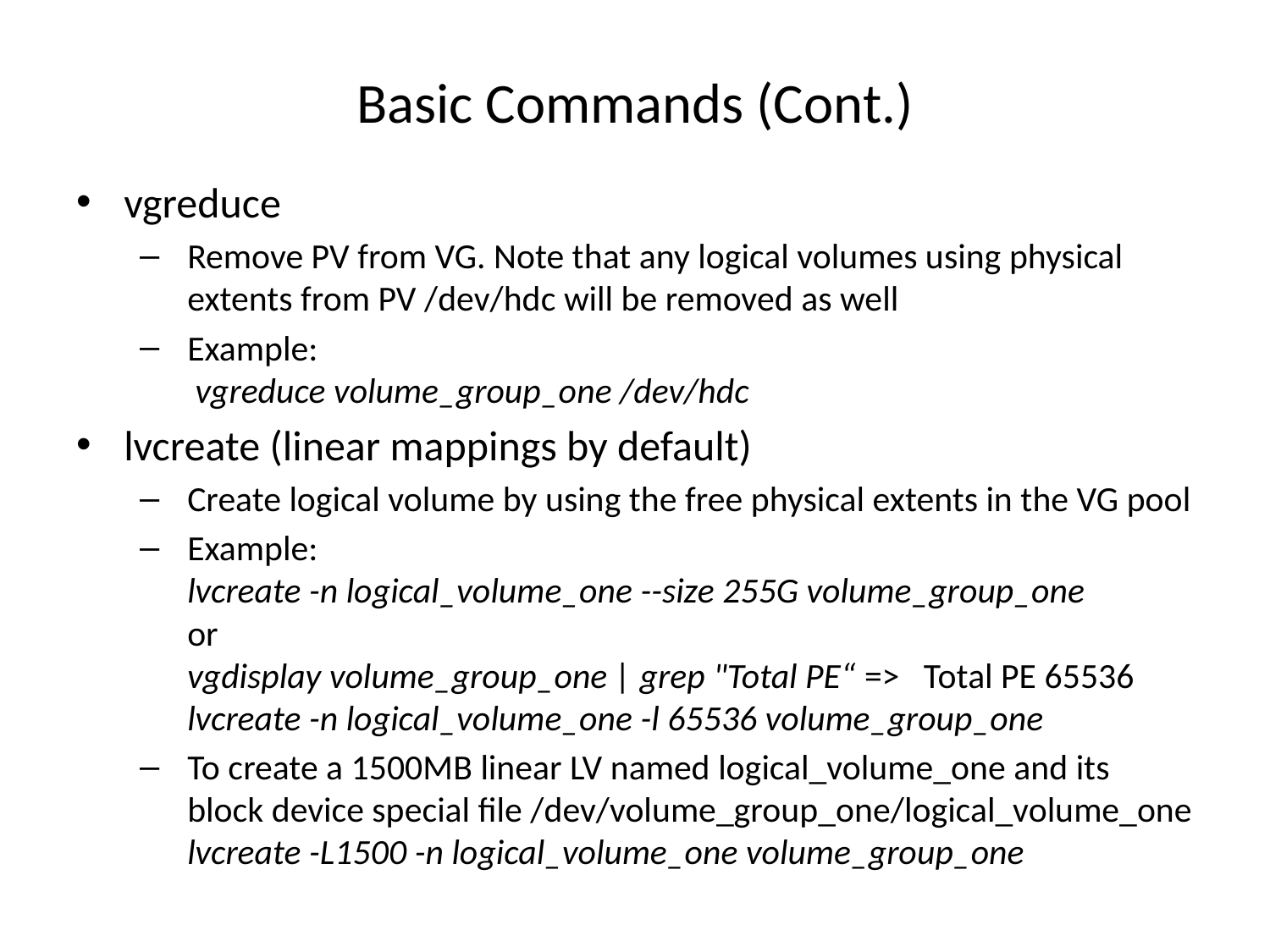

# Basic Commands (Cont.)
vgreduce
Remove PV from VG. Note that any logical volumes using physical extents from PV /dev/hdc will be removed as well
Example:
 vgreduce volume_group_one /dev/hdc
lvcreate (linear mappings by default)
Create logical volume by using the free physical extents in the VG pool
Example:
lvcreate -n logical_volume_one --size 255G volume_group_one
or
vgdisplay volume_group_one | grep "Total PE“ =>   Total PE 65536
lvcreate -n logical_volume_one -l 65536 volume_group_one
To create a 1500MB linear LV named logical_volume_one and its block device special file /dev/volume_group_one/logical_volume_one
lvcreate -L1500 -n logical_volume_one volume_group_one